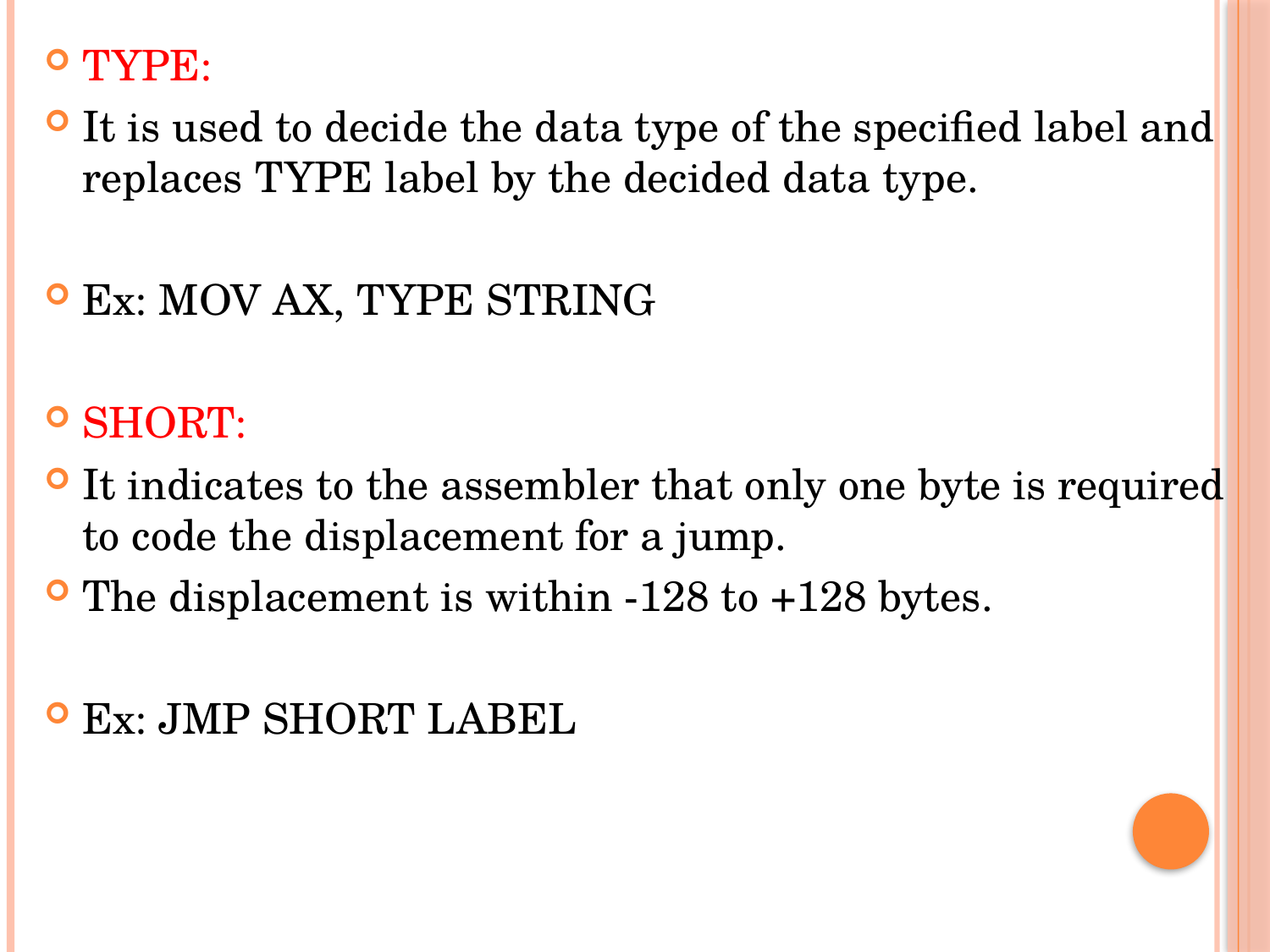

TYPE:
It is used to decide the data type of the specified label and replaces TYPE label by the decided data type.

Ex: MOV AX, TYPE STRING

SHORT:
It indicates to the assembler that only one byte is required to code the displacement for a jump.
The displacement is within -128 to +128 bytes.

Ex: JMP SHORT LABEL